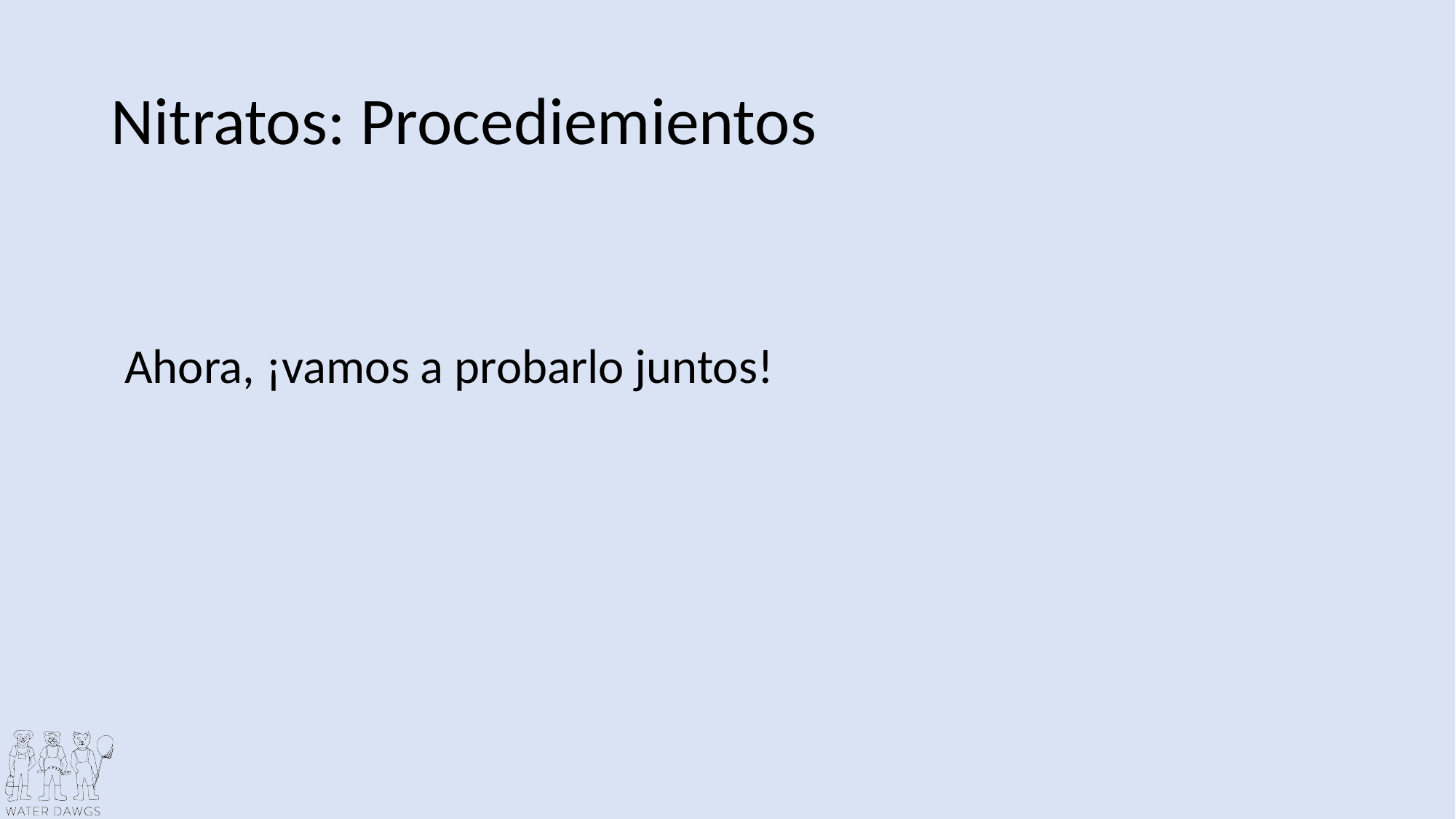

# Nitratos: Procediemientos
Ahora, ¡vamos a probarlo juntos!